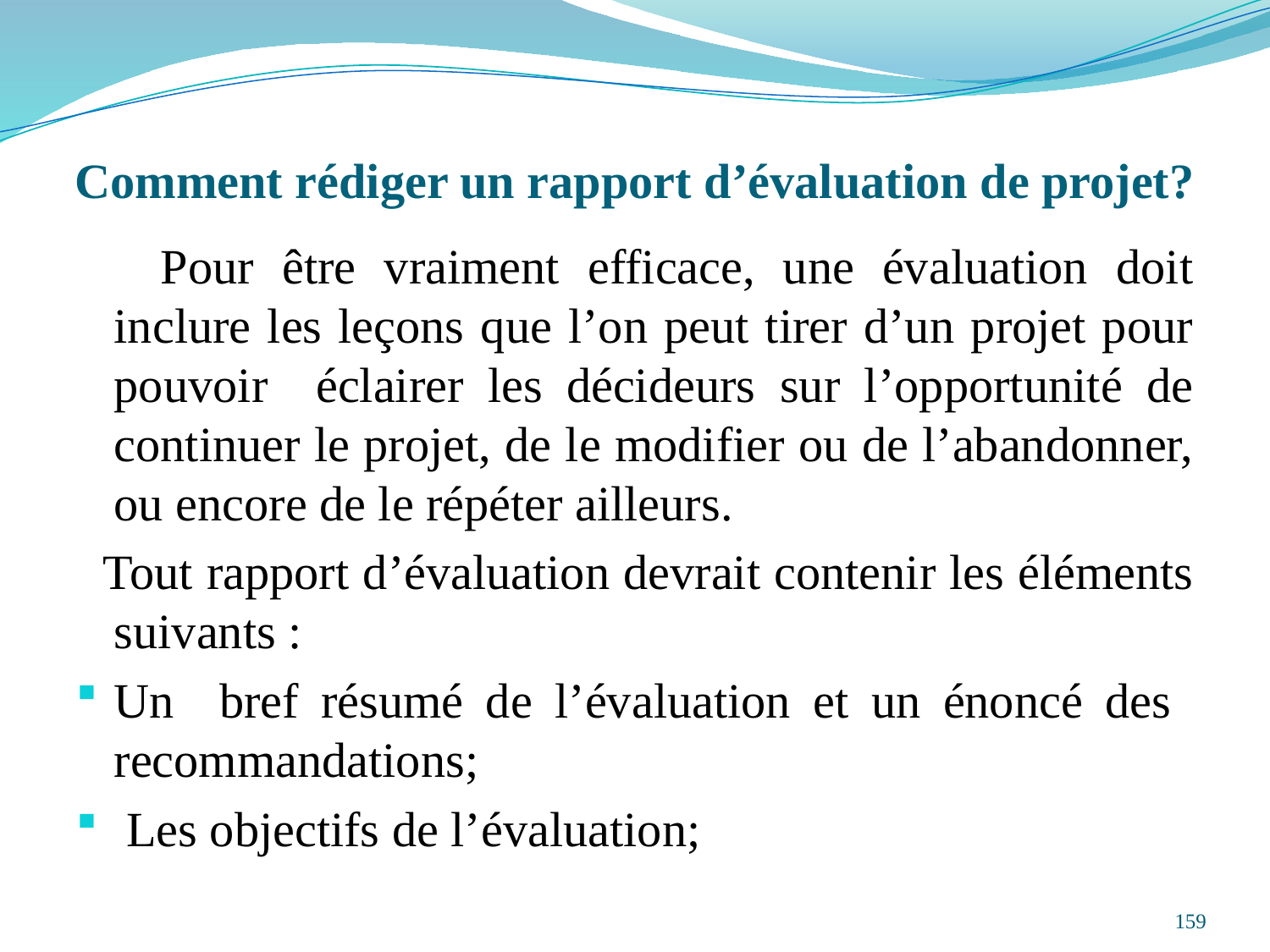

# Comment rédiger un rapport d’évaluation de projet?
   Pour être vraiment efficace, une évaluation doit inclure les leçons que l’on peut tirer d’un projet pour pouvoir  éclairer les décideurs sur l’opportunité de continuer le projet, de le modifier ou de l’abandonner, ou encore de le répéter ailleurs.
  Tout rapport d’évaluation devrait contenir les éléments suivants :
Un  bref résumé de l’évaluation et un énoncé des  recommandations;
 Les objectifs de l’évaluation;

159